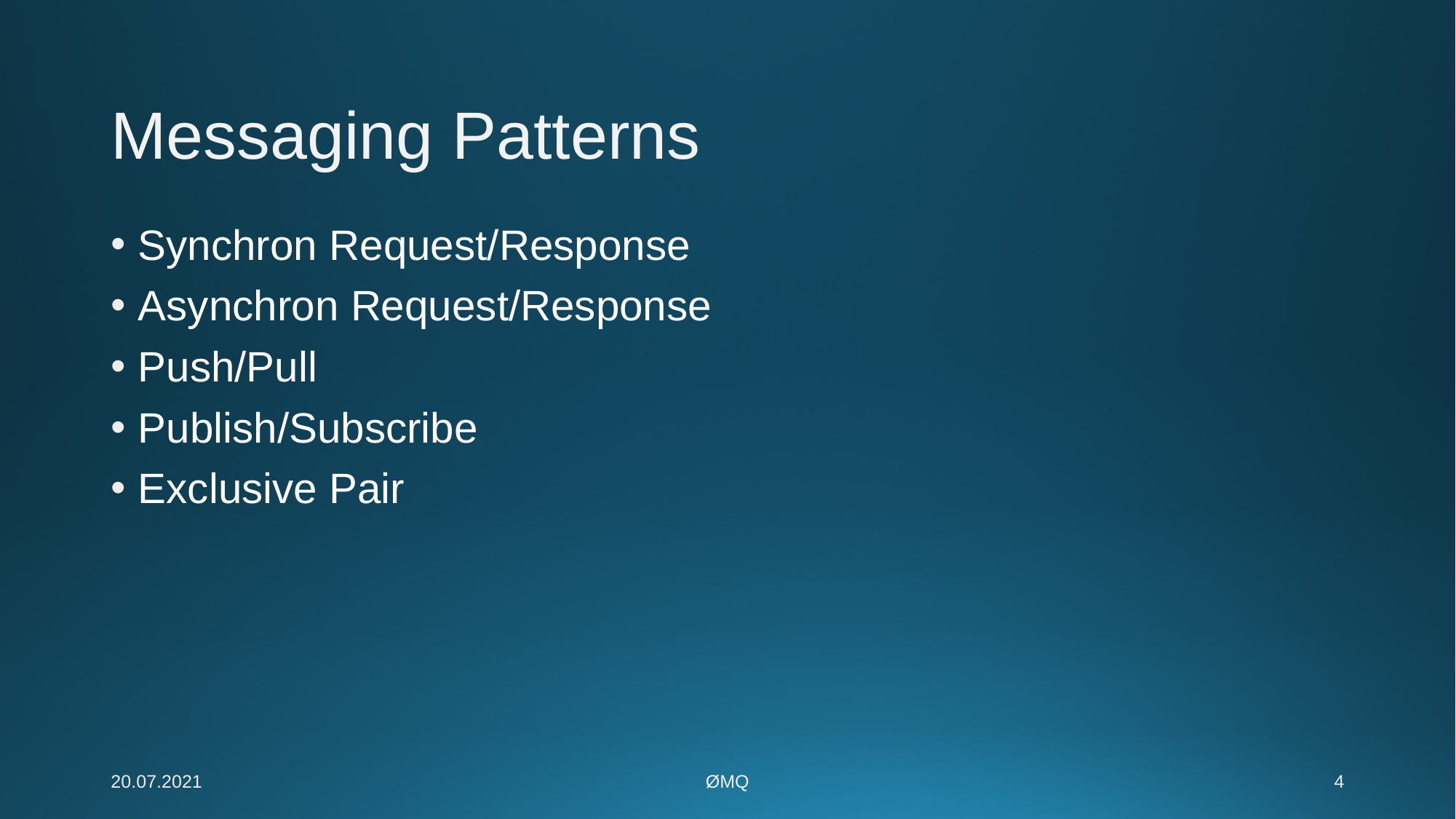

# Messaging Patterns
Synchron Request/Response
Asynchron Request/Response
Push/Pull
Publish/Subscribe
Exclusive Pair
20.07.2021
ØMQ
4